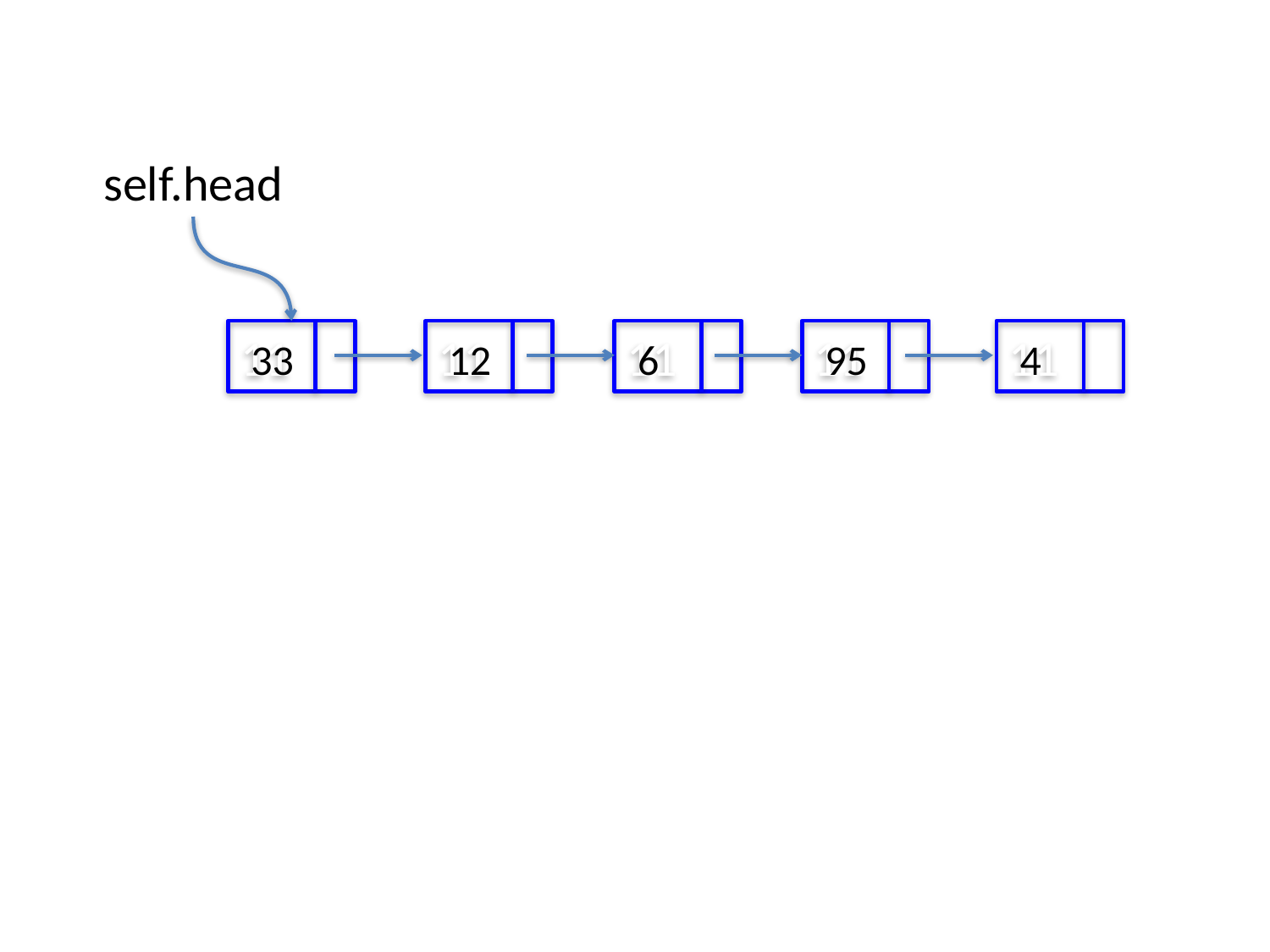

self.head
11
33
11
12
11
6
11
95
11
4